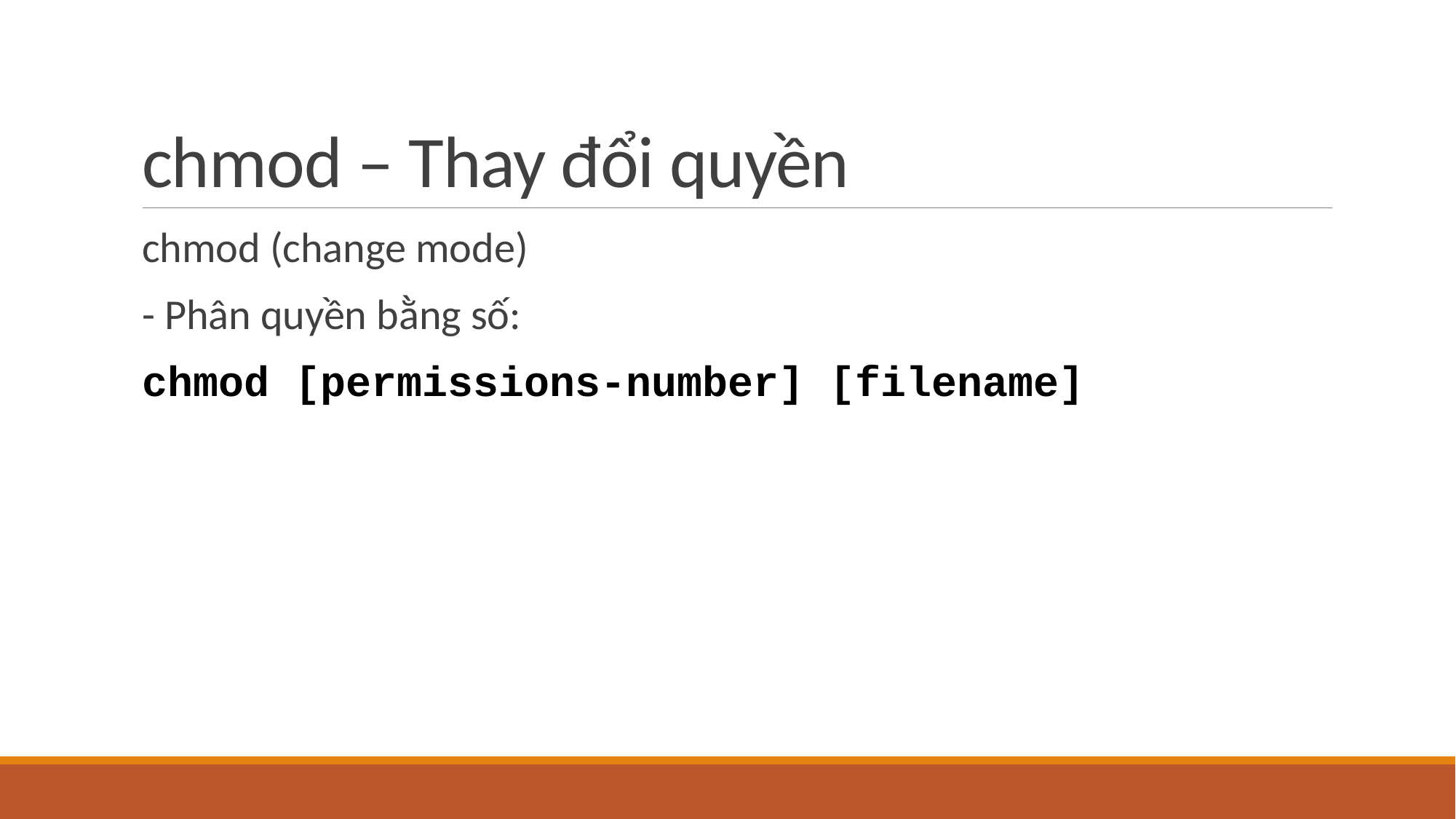

# chmod – Thay đổi quyền
chmod (change mode)
- Phân quyền bằng số:
chmod [permissions-number] [filename]